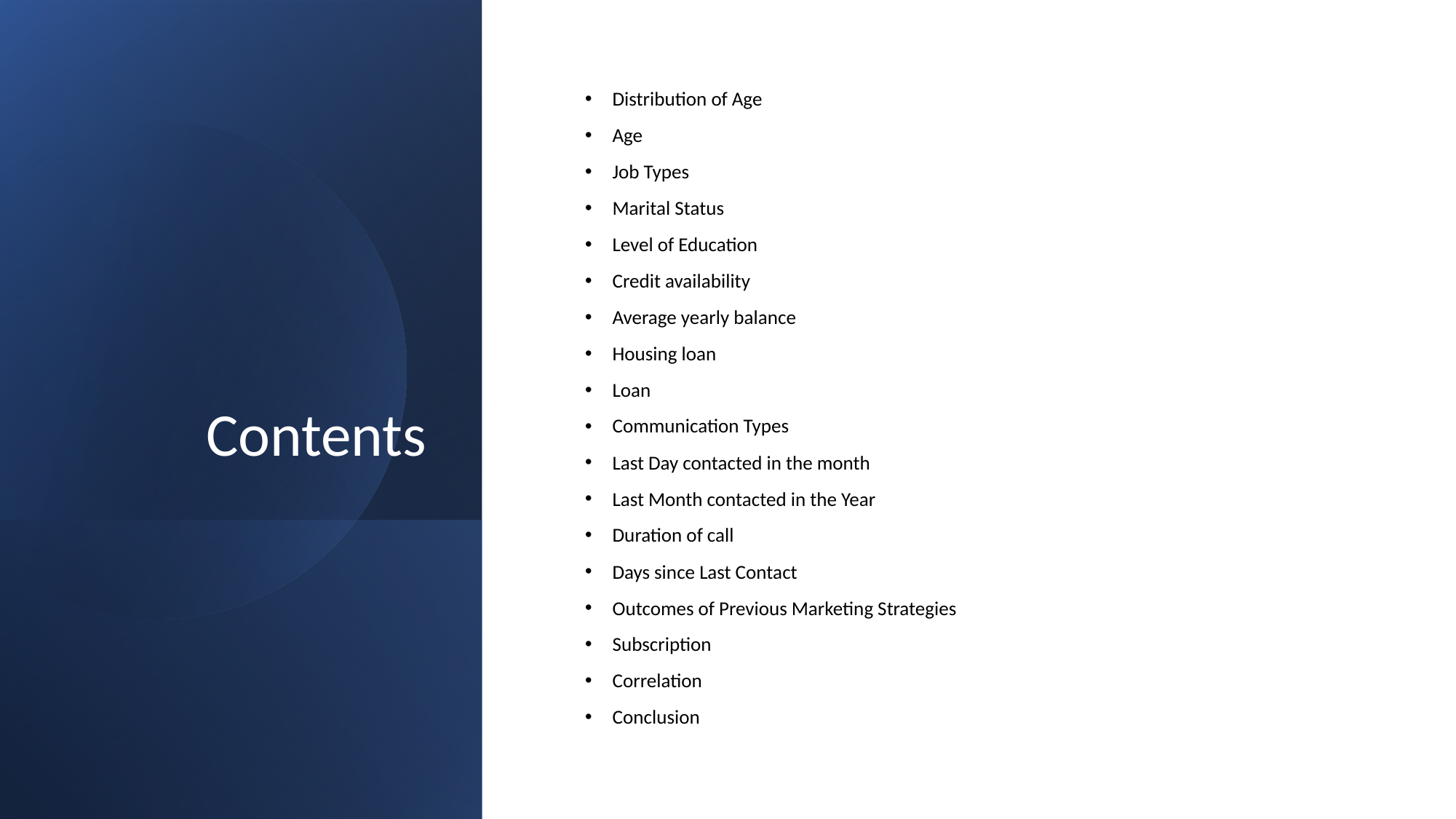

# Contents
Distribution of Age
Age
Job Types
Marital Status
Level of Education
Credit availability
Average yearly balance
Housing loan
Loan
Communication Types
Last Day contacted in the month
Last Month contacted in the Year
Duration of call
Days since Last Contact
Outcomes of Previous Marketing Strategies
Subscription
Correlation
Conclusion